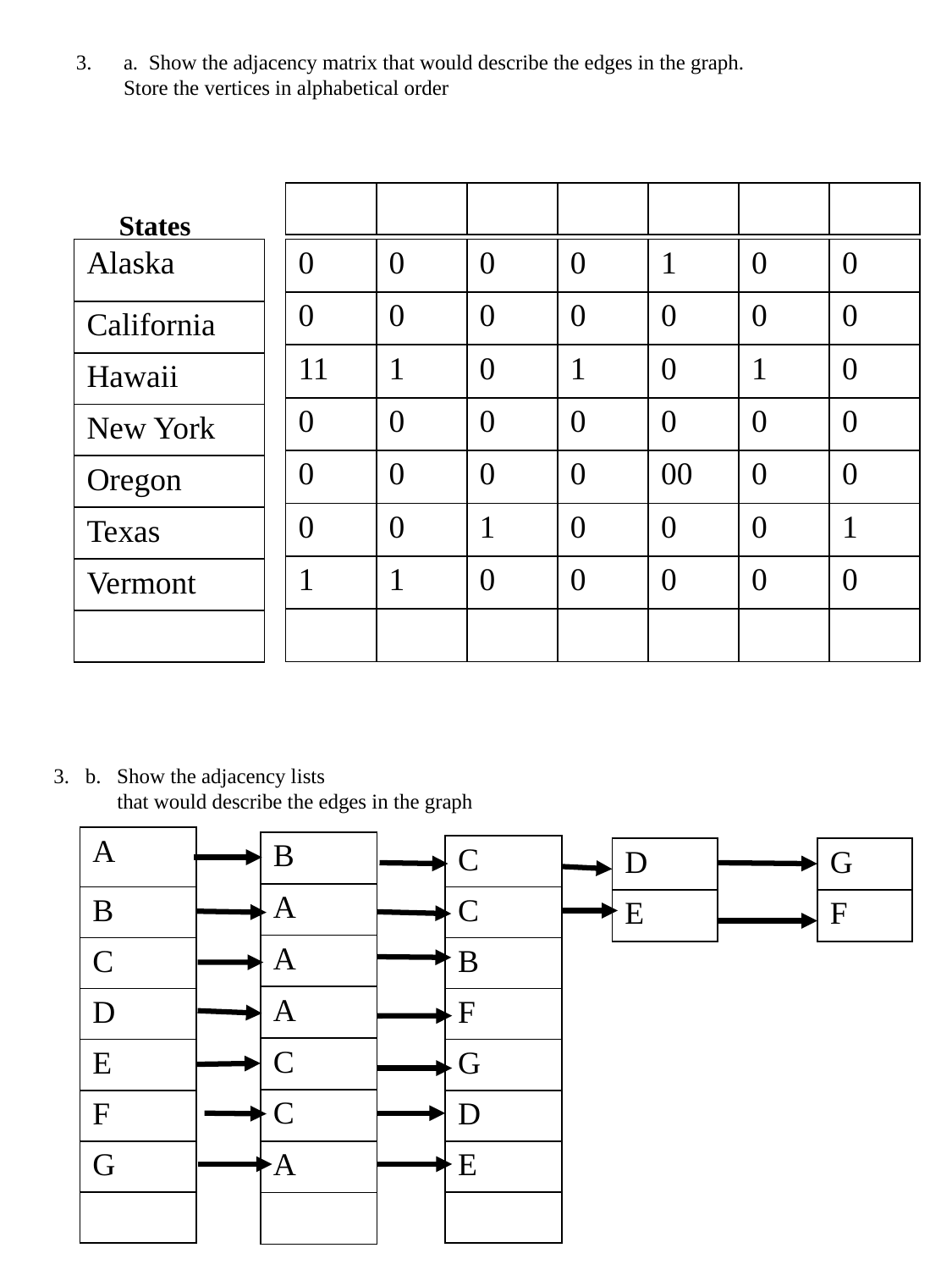

a.  Show the adjacency matrix that would describe the edges in the graph. Store the vertices in alphabetical order
|  |  |  |  |  |  |  |
| --- | --- | --- | --- | --- | --- | --- |
States
| Alaska |
| --- |
| California |
| Hawaii |
| New York |
| Oregon |
| Texas |
| Vermont |
|  |
| 0 | 0 | 0 | 0 | 1 | 0 | 0 |
| --- | --- | --- | --- | --- | --- | --- |
| 0 | 0 | 0 | 0 | 0 | 0 | 0 |
| 11 | 1 | 0 | 1 | 0 | 1 | 0 |
| 0 | 0 | 0 | 0 | 0 | 0 | 0 |
| 0 | 0 | 0 | 0 | 00 | 0 | 0 |
| 0 | 0 | 1 | 0 | 0 | 0 | 1 |
| 1 | 1 | 0 | 0 | 0 | 0 | 0 |
|  |  |  |  |  |  |  |
3.   b.   Show the adjacency lists
            that would describe the edges in the graph
| A |
| --- |
| B |
| C |
| D |
| E |
| F |
| G |
|  |
| B |
| --- |
| A |
| A |
| A |
| C |
| C |
| A |
|  |
| C |
| --- |
| C |
| B |
| F |
| G |
| D |
| E |
|  |
| D |
| --- |
| E |
| G |
| --- |
| F |